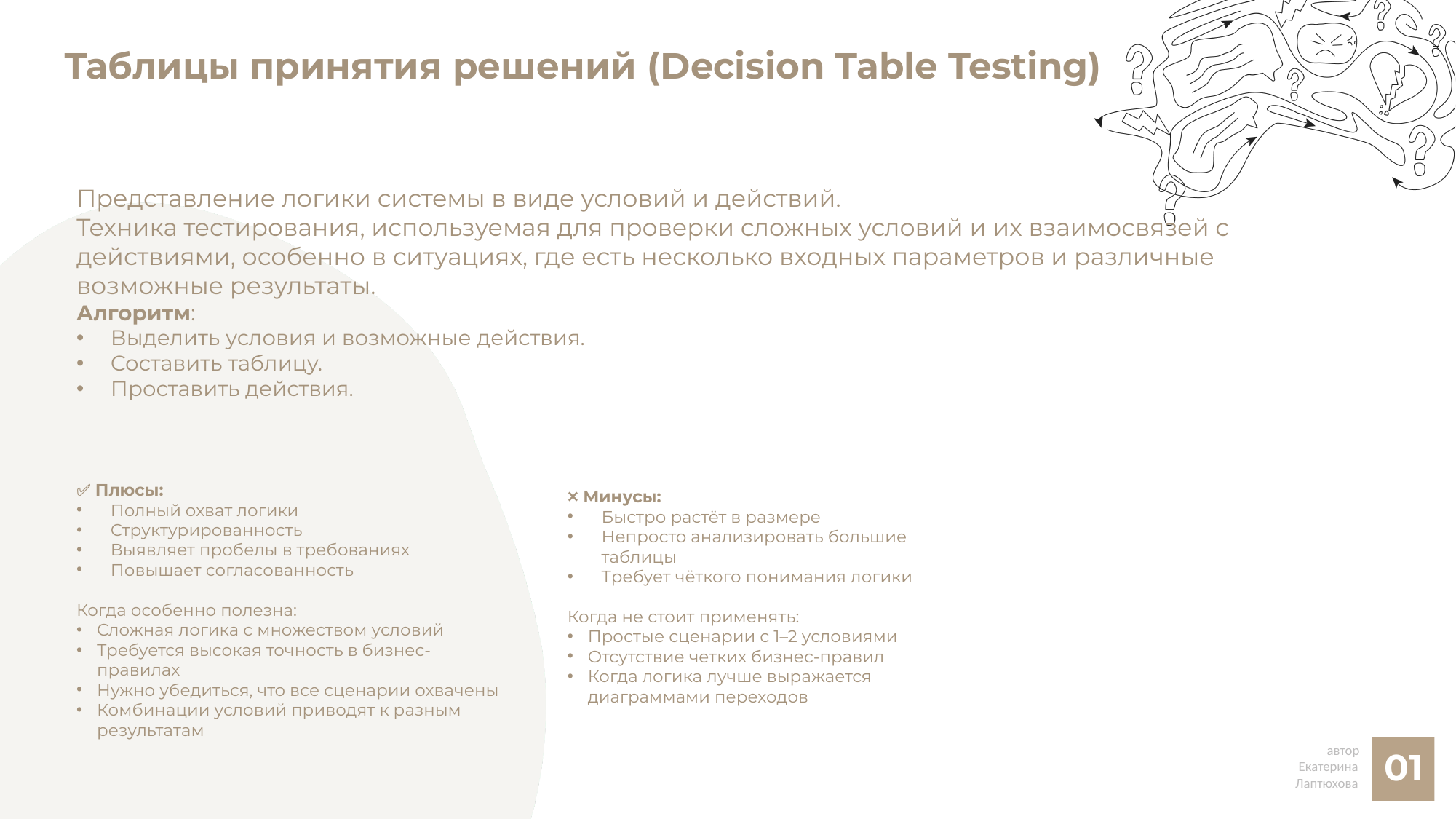

# Таблицы принятия решений (Decision Table Testing)
Представление логики системы в виде условий и действий.
Техника тестирования, используемая для проверки сложных условий и их взаимосвязей с действиями, особенно в ситуациях, где есть несколько входных параметров и различные возможные результаты.
Алгоритм:
Выделить условия и возможные действия.
Составить таблицу.
Проставить действия.

✅ Плюсы:
Полный охват логики
Структурированность
Выявляет пробелы в требованиях
Повышает согласованность

Когда особенно полезна:
Сложная логика с множеством условий
Требуется высокая точность в бизнес-правилах
Нужно убедиться, что все сценарии охвачены
Комбинации условий приводят к разным результатам

❌ Минусы:
Быстро растёт в размере
Непросто анализировать большие таблицы
Требует чёткого понимания логики

Когда не стоит применять:
Простые сценарии с 1–2 условиями
Отсутствие четких бизнес-правил
Когда логика лучше выражается диаграммами переходов
01